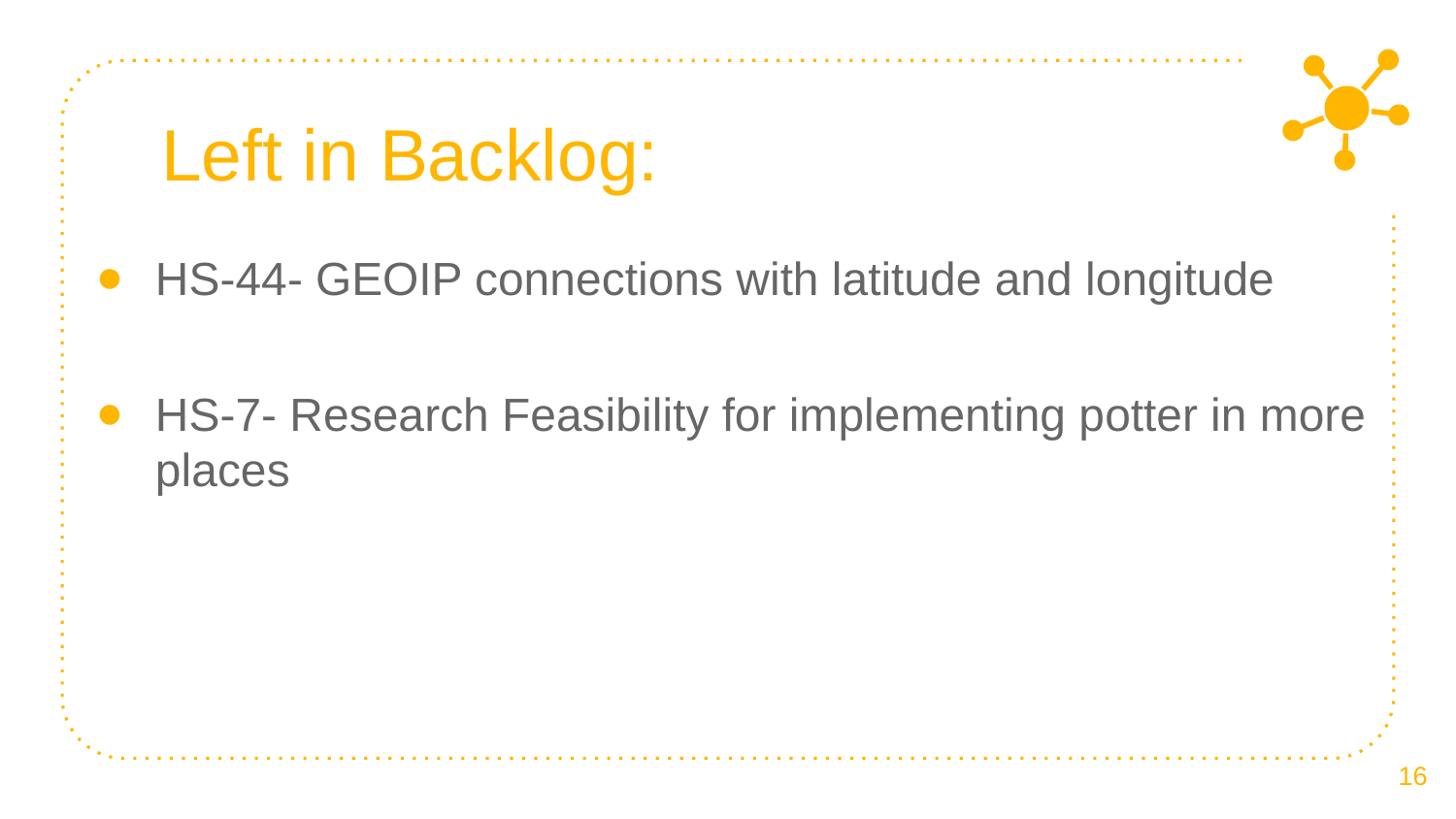

# Left in Backlog:
HS-44- GEOIP connections with latitude and longitude

HS-7- Research Feasibility for implementing potter in more places

16